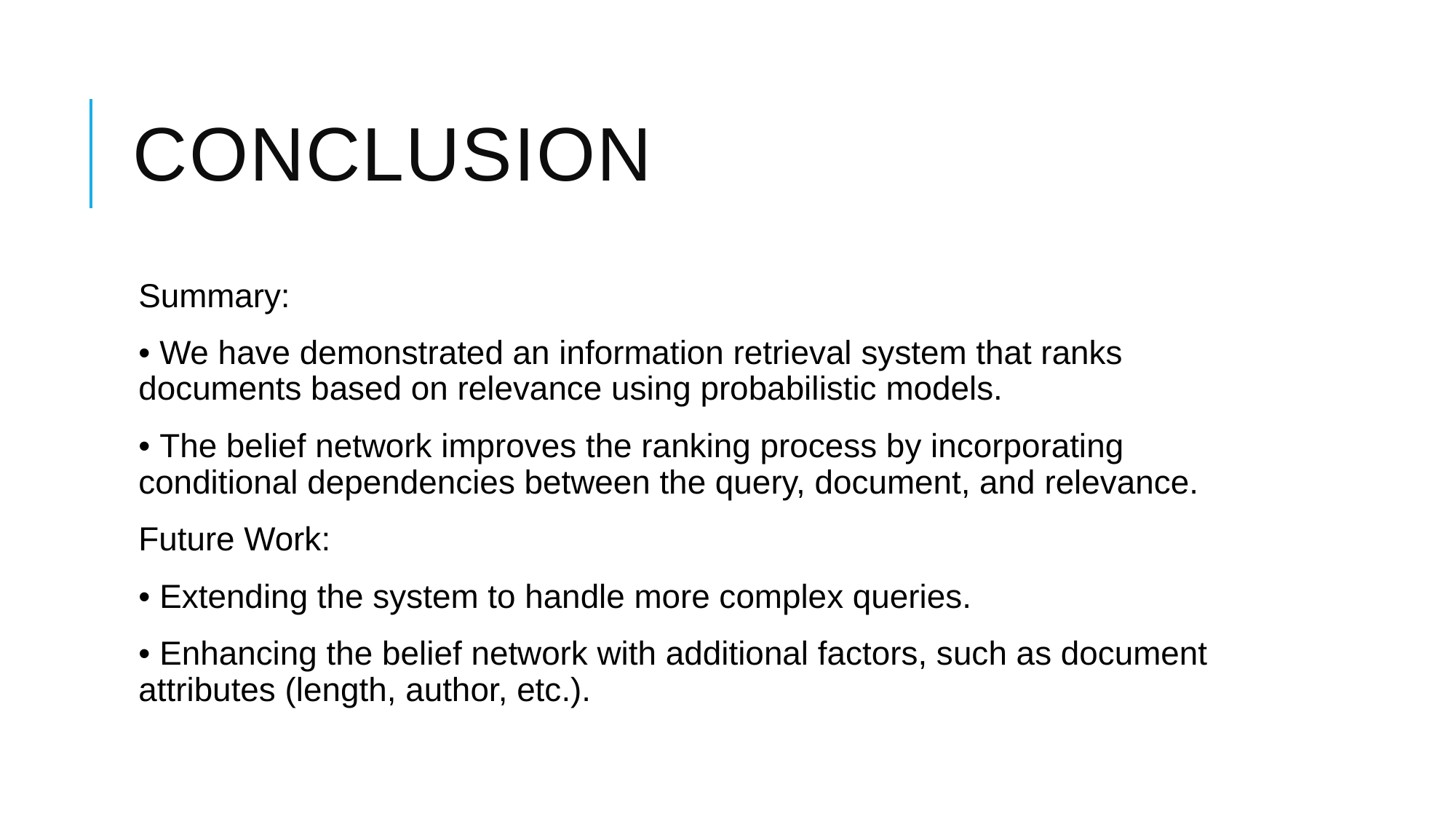

# Conclusion
Summary:
• We have demonstrated an information retrieval system that ranks documents based on relevance using probabilistic models.
• The belief network improves the ranking process by incorporating conditional dependencies between the query, document, and relevance.
Future Work:
• Extending the system to handle more complex queries.
• Enhancing the belief network with additional factors, such as document attributes (length, author, etc.).